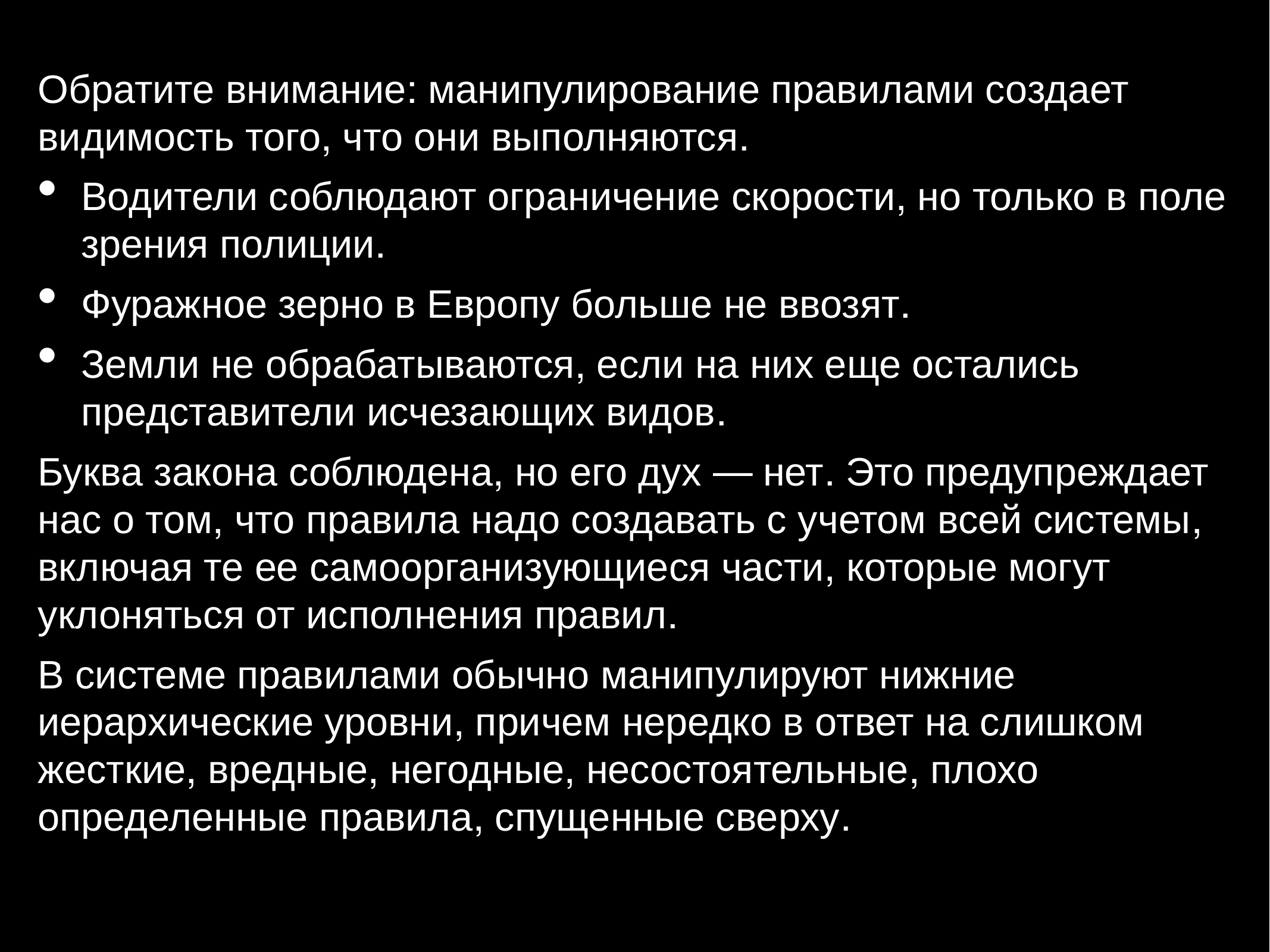

43
Обратите внимание: манипулирование правилами создает видимость того, что они выполняются.
Водители соблюдают ограничение скорости, но только в поле зрения полиции.
Фуражное зерно в Европу больше не ввозят.
Земли не обрабатываются, если на них еще остались представители исчезающих видов.
Буква закона соблюдена, но его дух — нет. Это предупреждает нас о том, что правила надо создавать с учетом всей системы, включая те ее самоорганизующиеся части, которые могут уклоняться от исполнения правил.
В системе правилами обычно манипулируют нижние иерархические уровни, причем нередко в ответ на слишком жесткие, вредные, негодные, несостоятельные, плохо определенные правила, спущенные сверху.